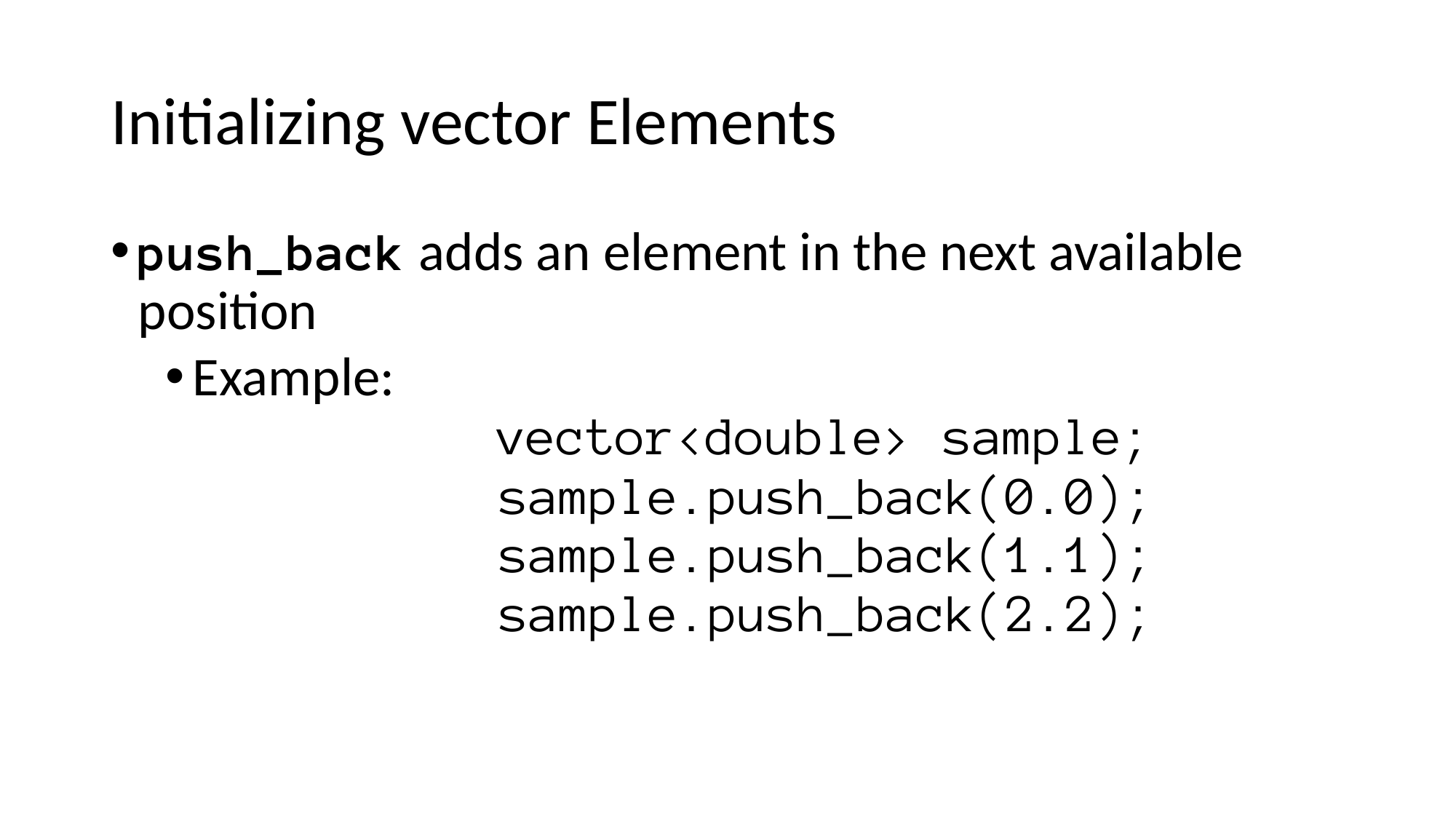

# Initializing vector Elements
push_back adds an element in the next available position
Example:
 		       vector<double> sample;
 		   sample.push_back(0.0);
 		   sample.push_back(1.1);
 		   sample.push_back(2.2);